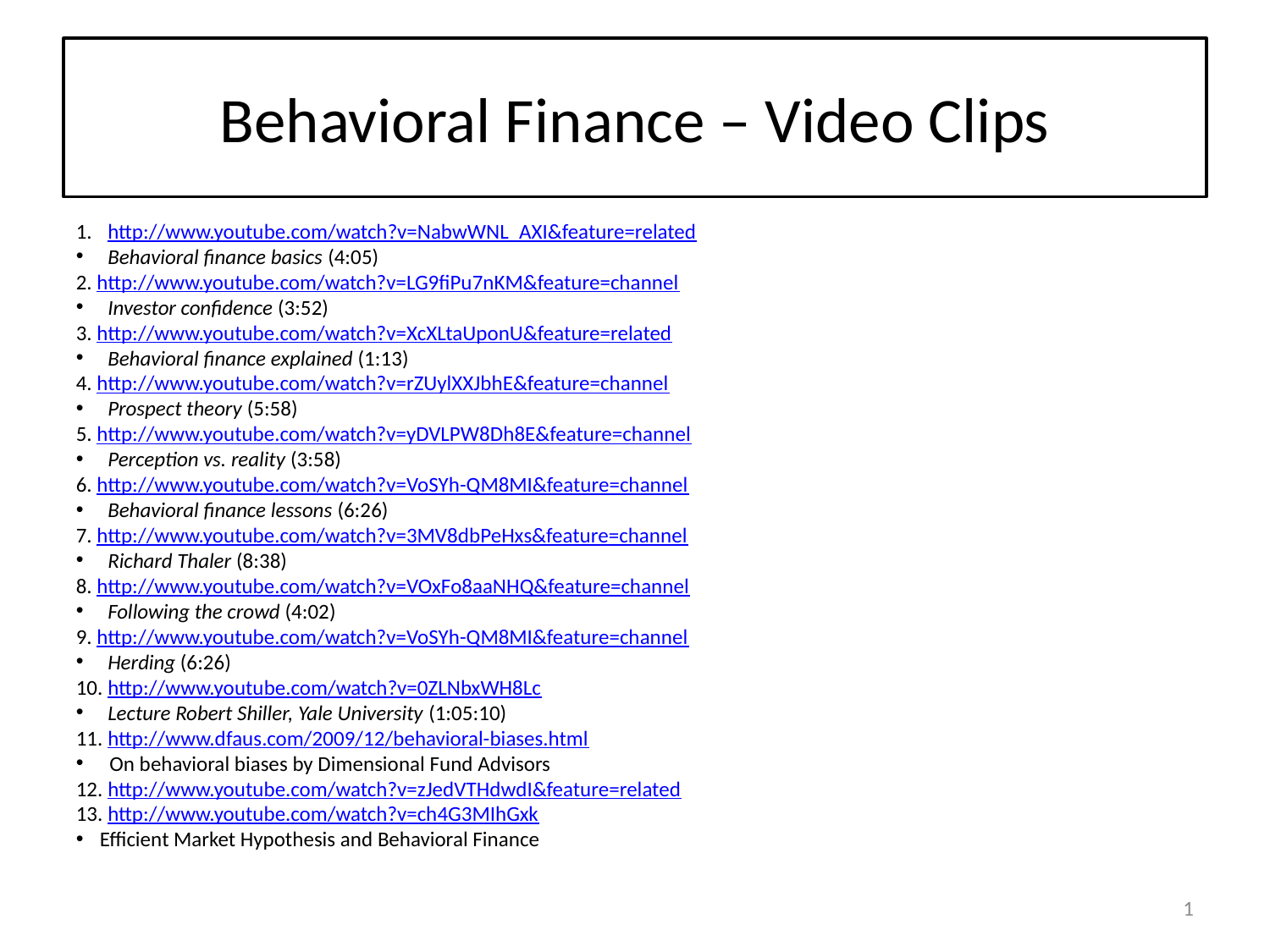

# Behavioral Finance – Video Clips
http://www.youtube.com/watch?v=NabwWNL_AXI&feature=related
Behavioral finance basics (4:05)
2. http://www.youtube.com/watch?v=LG9fiPu7nKM&feature=channel
Investor confidence (3:52)
3. http://www.youtube.com/watch?v=XcXLtaUponU&feature=related
Behavioral finance explained (1:13)
4. http://www.youtube.com/watch?v=rZUylXXJbhE&feature=channel
Prospect theory (5:58)
5. http://www.youtube.com/watch?v=yDVLPW8Dh8E&feature=channel
Perception vs. reality (3:58)
6. http://www.youtube.com/watch?v=VoSYh-QM8MI&feature=channel
Behavioral finance lessons (6:26)
7. http://www.youtube.com/watch?v=3MV8dbPeHxs&feature=channel
Richard Thaler (8:38)
8. http://www.youtube.com/watch?v=VOxFo8aaNHQ&feature=channel
Following the crowd (4:02)
9. http://www.youtube.com/watch?v=VoSYh-QM8MI&feature=channel
Herding (6:26)
10. http://www.youtube.com/watch?v=0ZLNbxWH8Lc
Lecture Robert Shiller, Yale University (1:05:10)
11. http://www.dfaus.com/2009/12/behavioral-biases.html
  On behavioral biases by Dimensional Fund Advisors
12. http://www.youtube.com/watch?v=zJedVTHdwdI&feature=related
13. http://www.youtube.com/watch?v=ch4G3MIhGxk
Efficient Market Hypothesis and Behavioral Finance

1